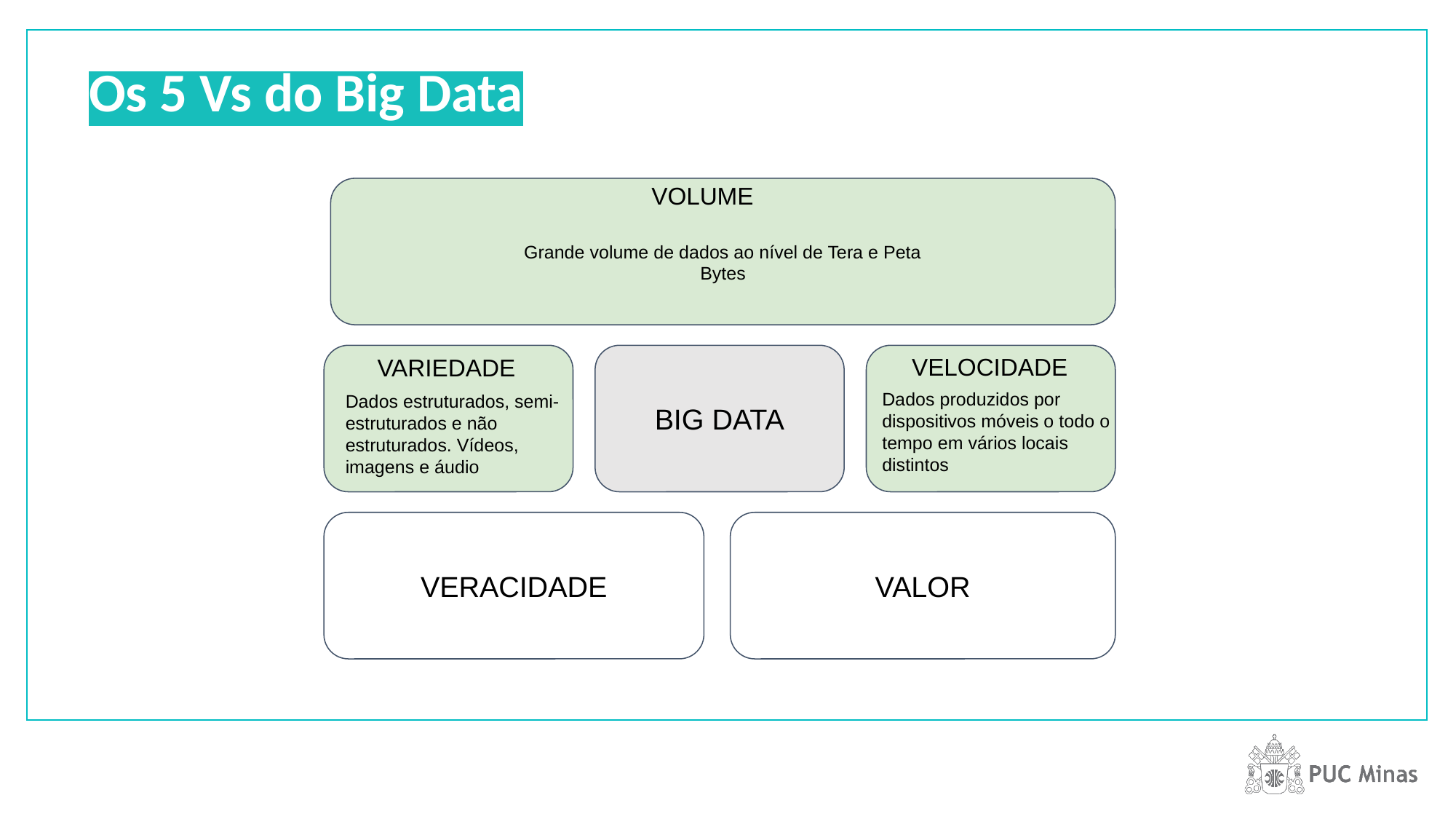

Os 5 Vs do Big Data
VOLUME

Grande volume de dados ao nível de Tera e Peta Bytes
VELOCIDADE
VARIEDADE

BIG DATA

Dados produzidos por dispositivos móveis o todo o tempo em vários locais distintos
Dados estruturados, semi-estruturados e não estruturados. Vídeos, imagens e áudio
VERACIDADE
VALOR